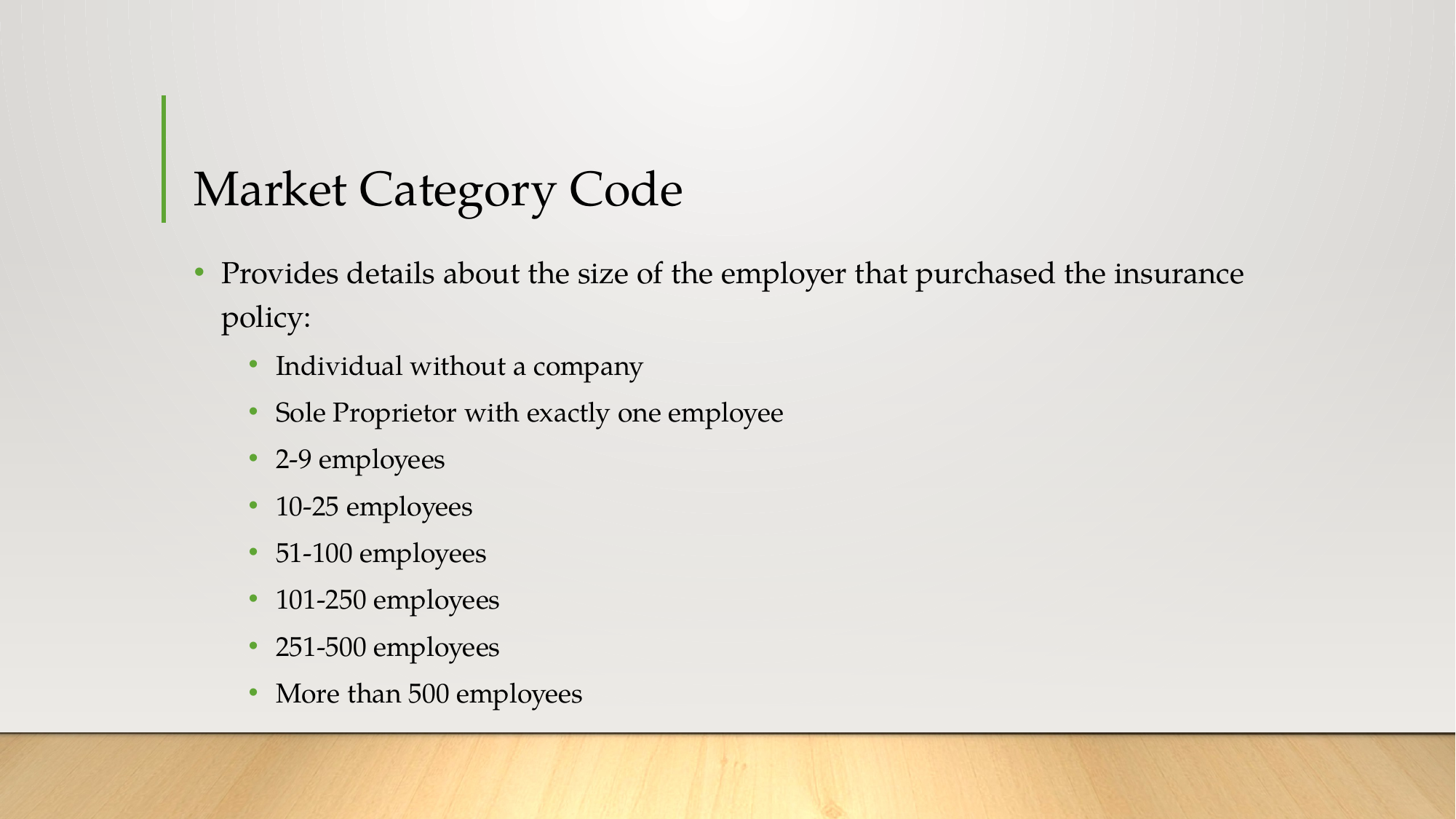

# Market Category Code
Provides details about the size of the employer that purchased the insurance policy:
Individual without a company
Sole Proprietor with exactly one employee
2-9 employees
10-25 employees
51-100 employees
101-250 employees
251-500 employees
More than 500 employees